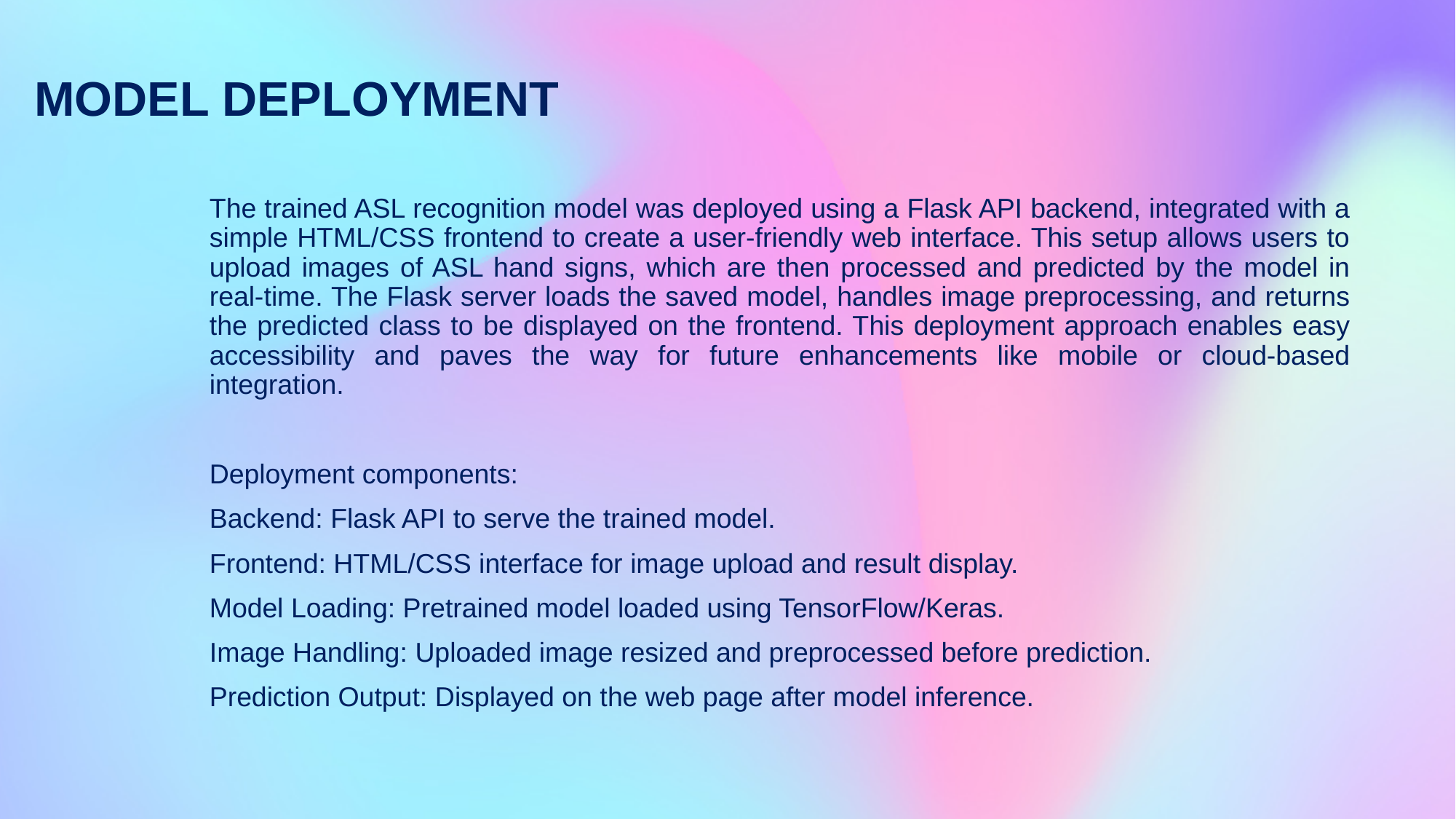

# Model deployment
The trained ASL recognition model was deployed using a Flask API backend, integrated with a simple HTML/CSS frontend to create a user-friendly web interface. This setup allows users to upload images of ASL hand signs, which are then processed and predicted by the model in real-time. The Flask server loads the saved model, handles image preprocessing, and returns the predicted class to be displayed on the frontend. This deployment approach enables easy accessibility and paves the way for future enhancements like mobile or cloud-based integration.

Deployment components:
Backend: Flask API to serve the trained model.
Frontend: HTML/CSS interface for image upload and result display.
Model Loading: Pretrained model loaded using TensorFlow/Keras.
Image Handling: Uploaded image resized and preprocessed before prediction.
Prediction Output: Displayed on the web page after model inference.